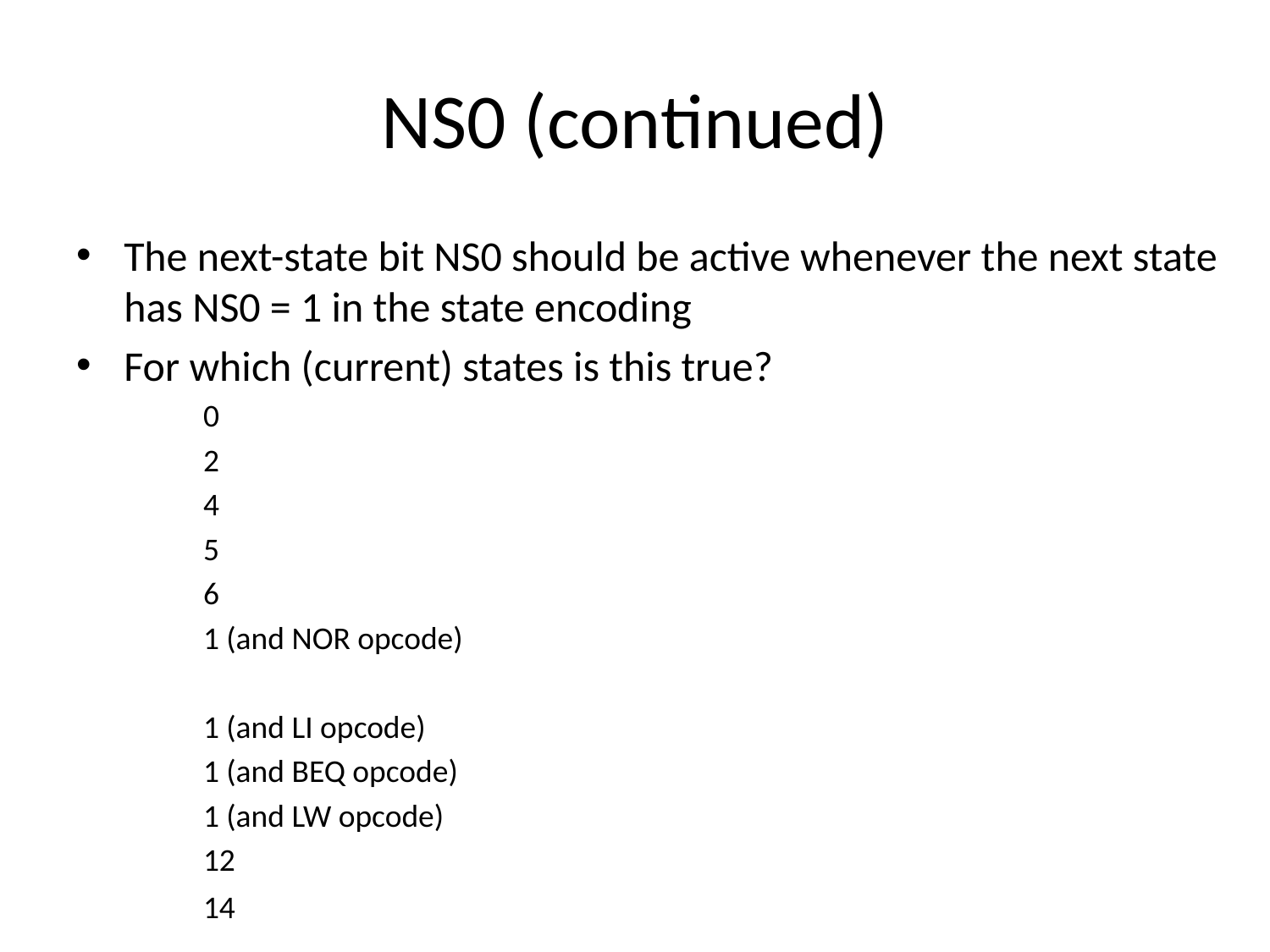

# NS0 (continued)
The next-state bit NS0 should be active whenever the next state has NS0 = 1 in the state encoding
For which (current) states is this true?
	0
	2
	4
	5
	6
	1 (and NOR opcode)

	1 (and LI opcode)
	1 (and BEQ opcode)
	1 (and LW opcode)
	12
	14